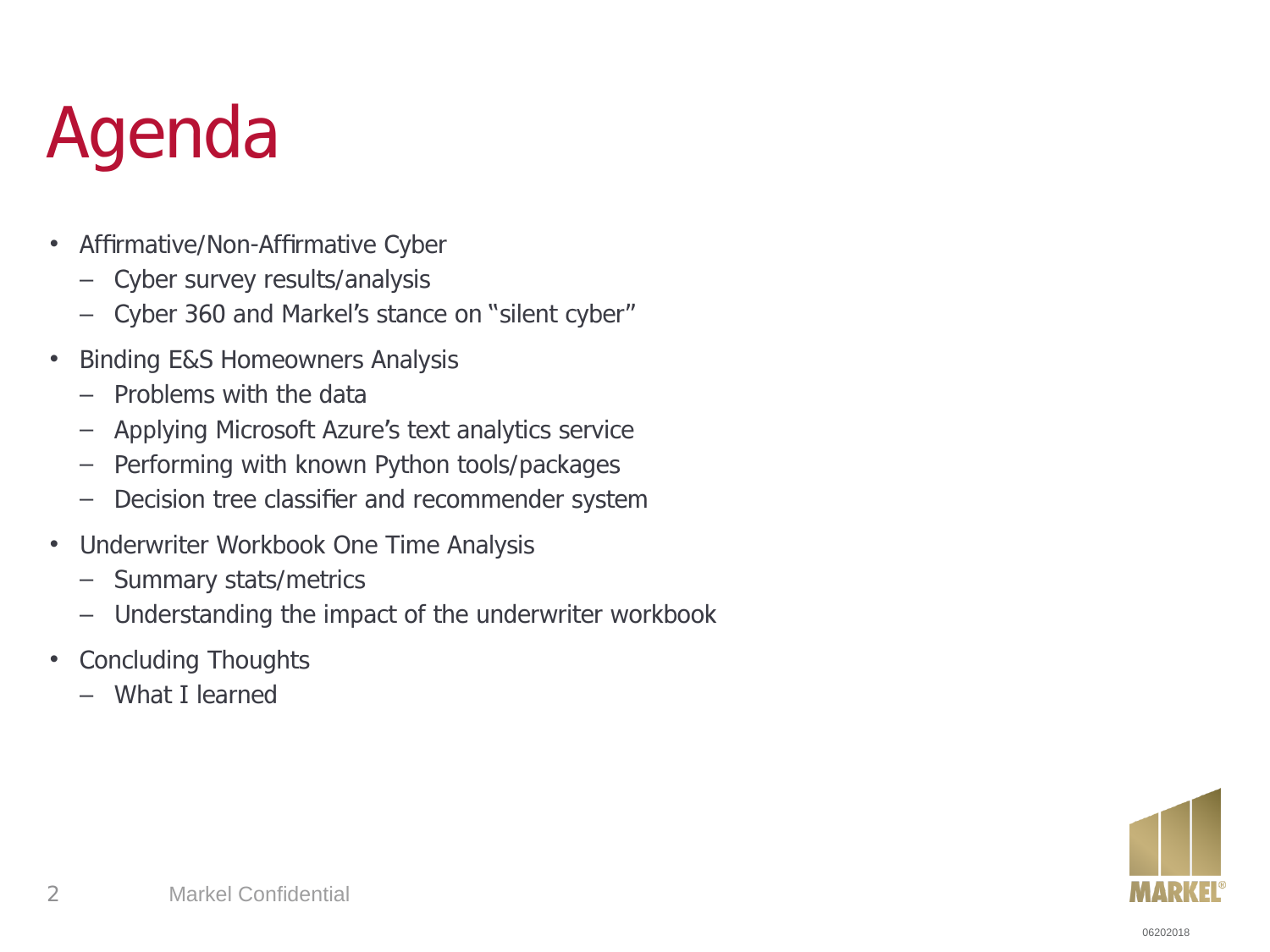

# Agenda
Affirmative/Non-Affirmative Cyber
Cyber survey results/analysis
Cyber 360 and Markel’s stance on “silent cyber”
Binding E&S Homeowners Analysis
Problems with the data
Applying Microsoft Azure’s text analytics service
Performing with known Python tools/packages
Decision tree classifier and recommender system
Underwriter Workbook One Time Analysis
Summary stats/metrics
Understanding the impact of the underwriter workbook
Concluding Thoughts
What I learned
2
Markel Confidential